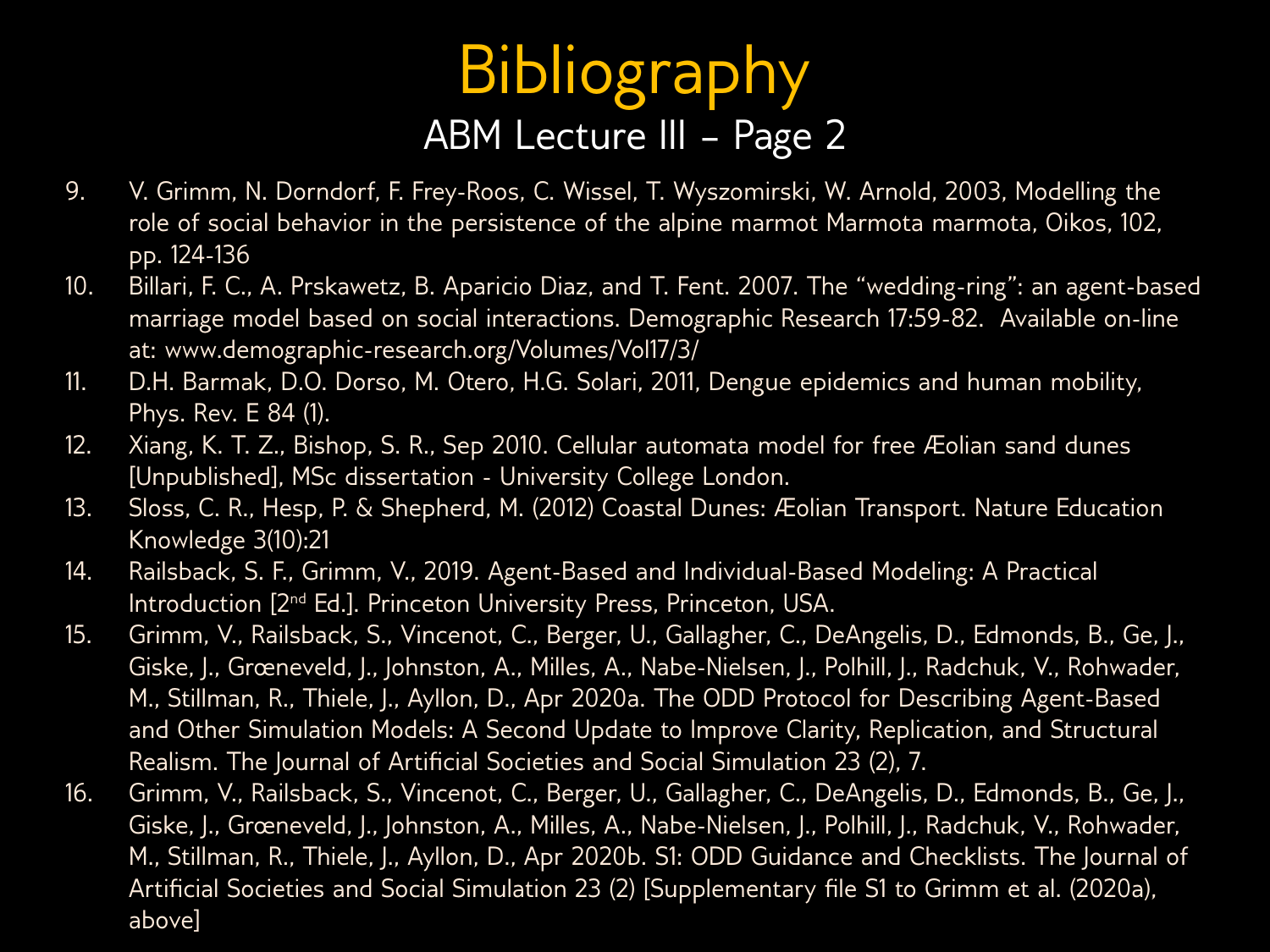

Bibliography
ABM Lecture III – Page 2
V. Grimm, N. Dorndorf, F. Frey-Roos, C. Wissel, T. Wyszomirski, W. Arnold, 2003, Modelling the role of social behavior in the persistence of the alpine marmot Marmota marmota, Oikos, 102, pp. 124-136
Billari, F. C., A. Prskawetz, B. Aparicio Diaz, and T. Fent. 2007. The “wedding-ring”: an agent-based marriage model based on social interactions. Demographic Research 17:59-82.  Available on-line at: www.demographic-research.org/Volumes/Vol17/3/
D.H. Barmak, D.O. Dorso, M. Otero, H.G. Solari, 2011, Dengue epidemics and human mobility, Phys. Rev. E 84 (1).
Xiang, K. T. Z., Bishop, S. R., Sep 2010. Cellular automata model for free Aeolian sand dunes [Unpublished], MSc dissertation - University College London.
Sloss, C. R., Hesp, P. & Shepherd, M. (2012) Coastal Dunes: Aeolian Transport. Nature Education Knowledge 3(10):21
Railsback, S. F., Grimm, V., 2019. Agent-Based and Individual-Based Modeling: A Practical Introduction [2nd Ed.]. Princeton University Press, Princeton, USA.
Grimm, V., Railsback, S., Vincenot, C., Berger, U., Gallagher, C., DeAngelis, D., Edmonds, B., Ge, J., Giske, J., Groeneveld, J., Johnston, A., Milles, A., Nabe-Nielsen, J., Polhill, J., Radchuk, V., Rohwader, M., Stillman, R., Thiele, J., Ayllon, D., Apr 2020a. The ODD Protocol for Describing Agent-Based and Other Simulation Models: A Second Update to Improve Clarity, Replication, and Structural Realism. The Journal of Artificial Societies and Social Simulation 23 (2), 7.
Grimm, V., Railsback, S., Vincenot, C., Berger, U., Gallagher, C., DeAngelis, D., Edmonds, B., Ge, J., Giske, J., Groeneveld, J., Johnston, A., Milles, A., Nabe-Nielsen, J., Polhill, J., Radchuk, V., Rohwader, M., Stillman, R., Thiele, J., Ayllon, D., Apr 2020b. S1: ODD Guidance and Checklists. The Journal of Artificial Societies and Social Simulation 23 (2) [Supplementary file S1 to Grimm et al. (2020a), above]